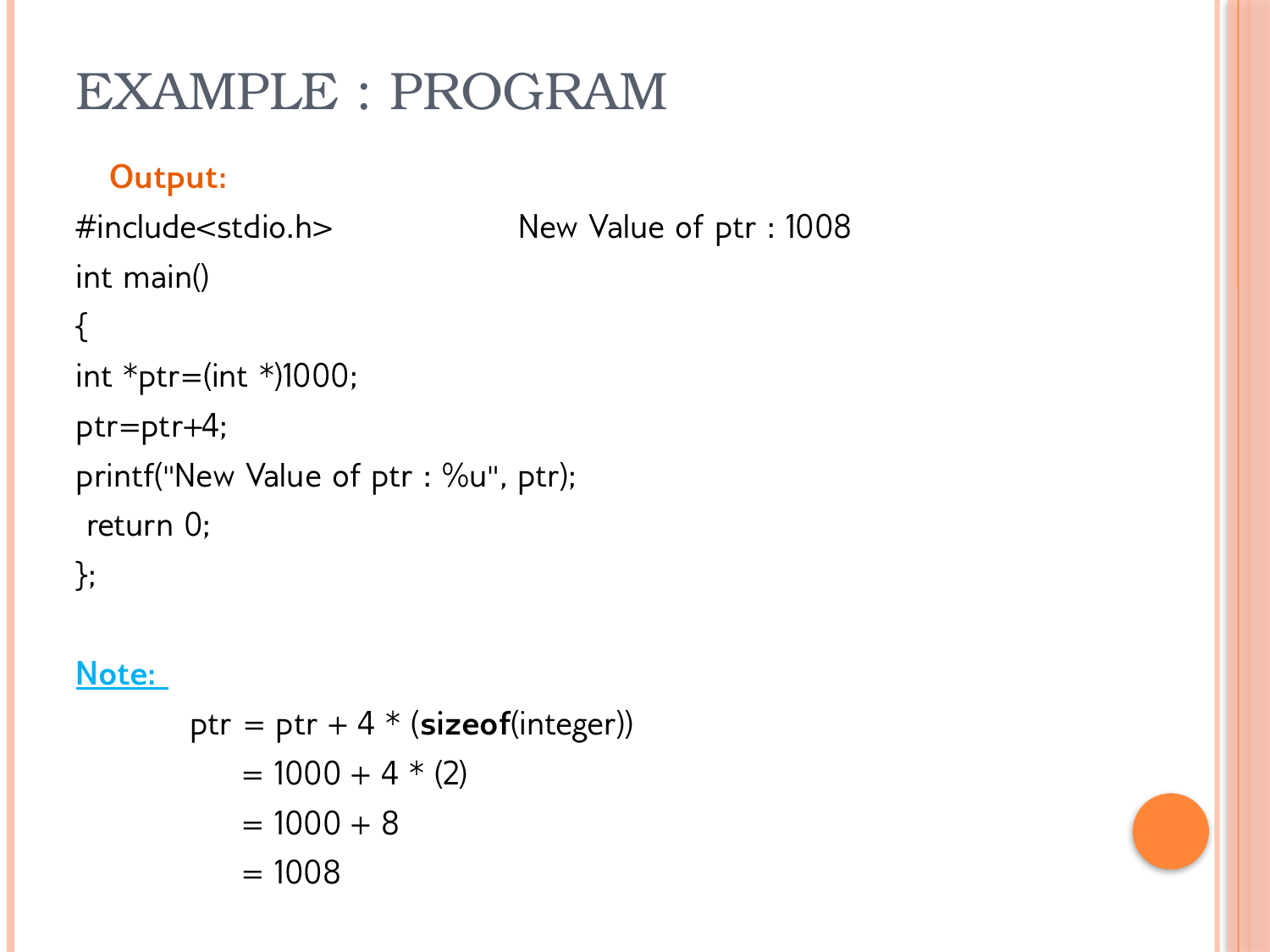

# Example : program
					Output:
#include<stdio.h>                  New Value of ptr : 1008
int main()
{
int *ptr=(int *)1000;
ptr=ptr+4;
printf("New Value of ptr : %u", ptr);
 return 0;
};

Note:
           ptr = ptr + 4 * (sizeof(integer))
                = 1000 + 4 * (2)
                = 1000 + 8
                = 1008